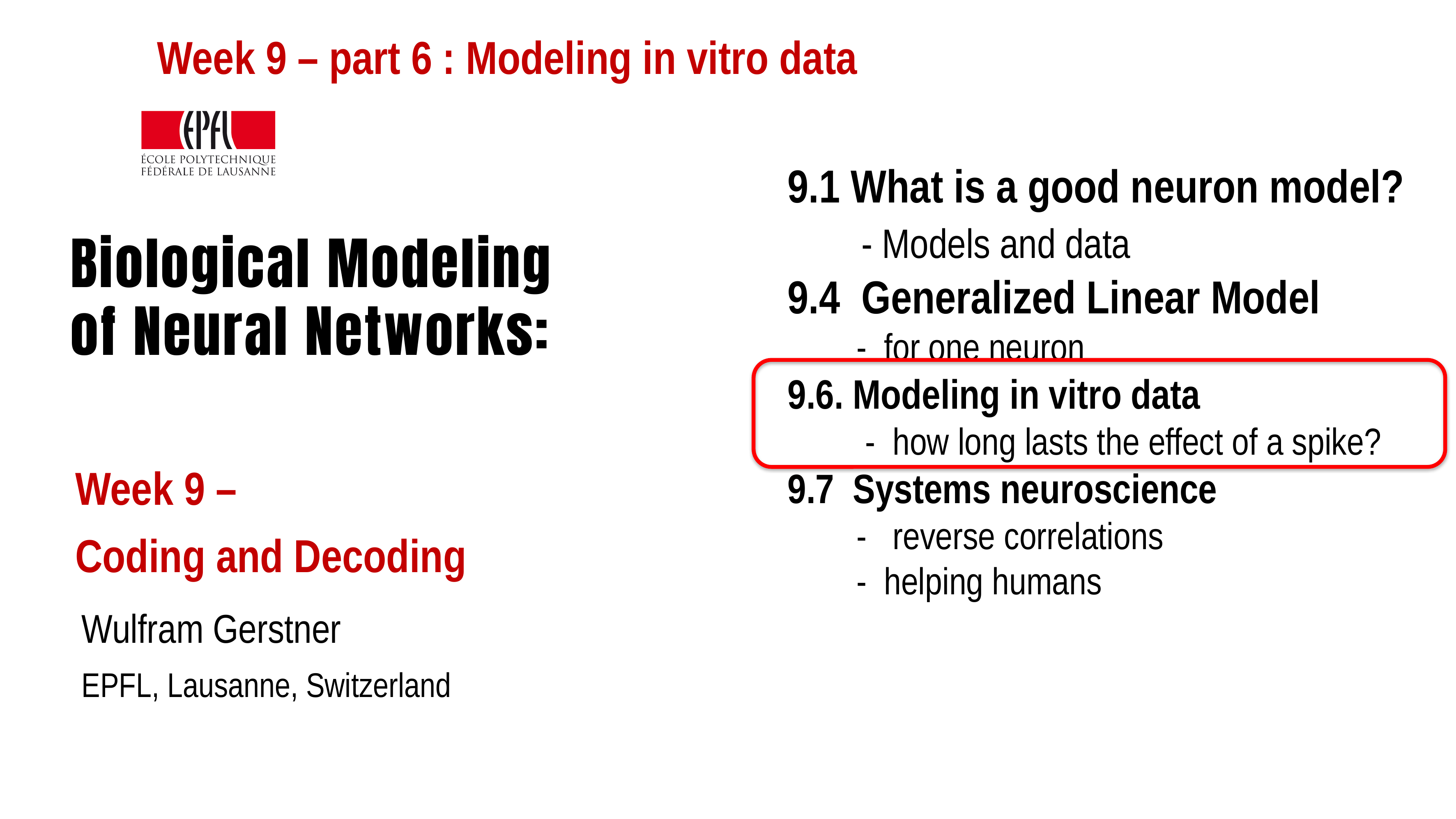

Week 9 – part 6 : Modeling in vitro data
9.1 What is a good neuron model?
       - Models and data
9.4  Generalized Linear Model
        -  for one neuron
9.6. Modeling in vitro data
         -  how long lasts the effect of a spike?
9.7  Systems neuroscience
        -   reverse correlations
        -  helping humans

# Biological Modeling of Neural Networks:

Week 9 –
Coding and Decoding
Wulfram Gerstner
EPFL, Lausanne, Switzerland